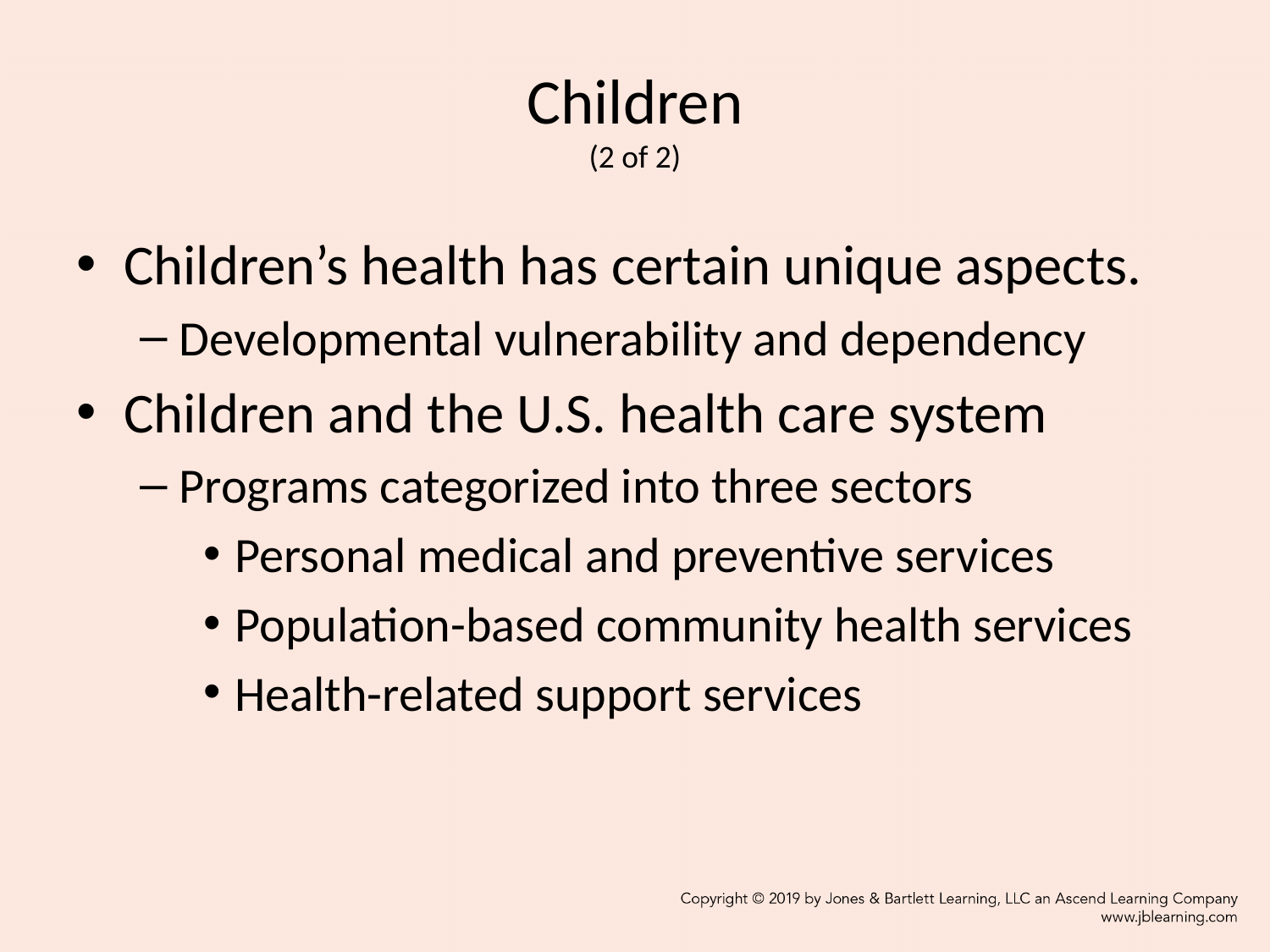

# Children (2 of 2)
Children’s health has certain unique aspects.
Developmental vulnerability and dependency
Children and the U.S. health care system
Programs categorized into three sectors
Personal medical and preventive services
Population-based community health services
Health-related support services